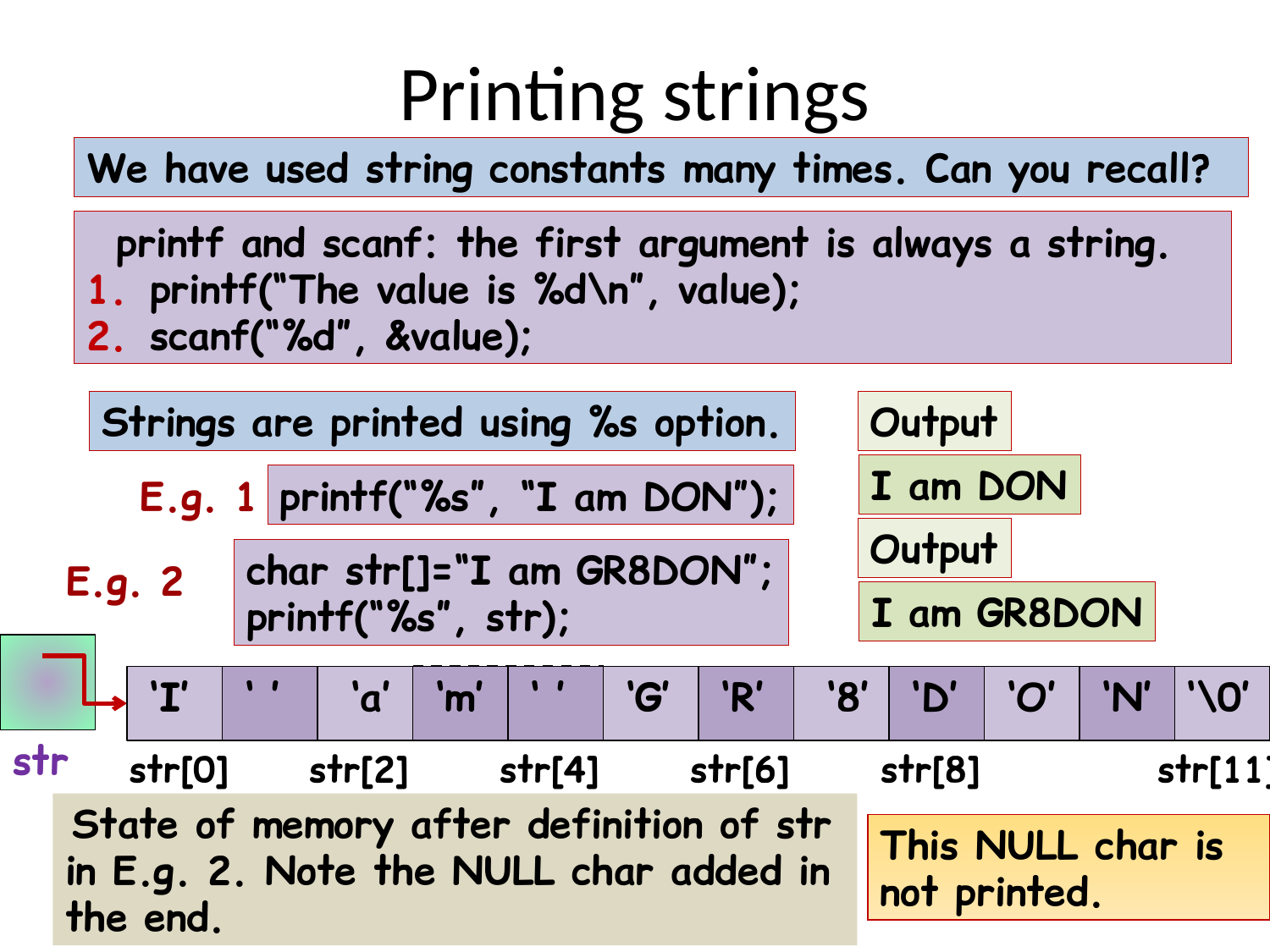

# Printing strings
We have used string constants many times. Can you recall?
printf and scanf: the first argument is always a string.
printf(“The value is %d\n”, value);
scanf(“%d”, &value);
Strings are printed using %s option.
Output
I am DON
printf(“%s”, “I am DON”);
E.g. 1
Output
I am GR8DON
char str[]=“I am GR8DON”;
printf(“%s”, str);
E.g. 2

‘I’
‘ ’
‘a’
‘m’
‘ ’
‘G’
‘R’
‘8’
‘D’
‘O’
‘N’
‘\0’

str
str[0]
str[2]
str[4]
str[6]
str[8]
str[11]
 State of memory after definition of str in E.g. 2. Note the NULL char added in the end.
This NULL char is not printed.
15
Esc101, Programming